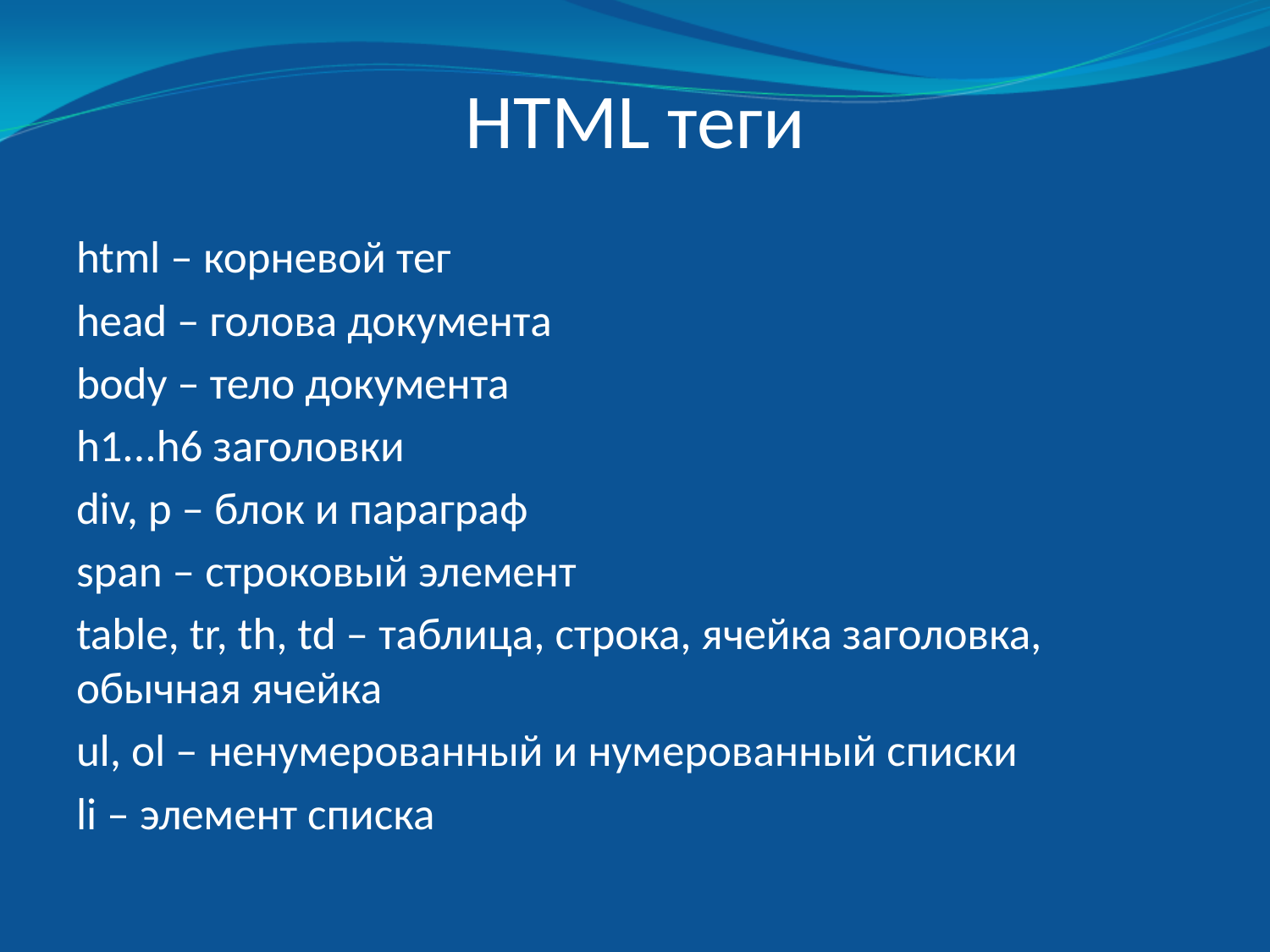

# HTML теги
html – корневой тег
head – голова документа
body – тело документа
h1...h6 заголовки
div, p – блок и параграф
span – строковый элемент
table, tr, th, td – таблица, строка, ячейка заголовка, обычная ячейка
ul, ol – ненумерованный и нумерованный списки
li – элемент списка